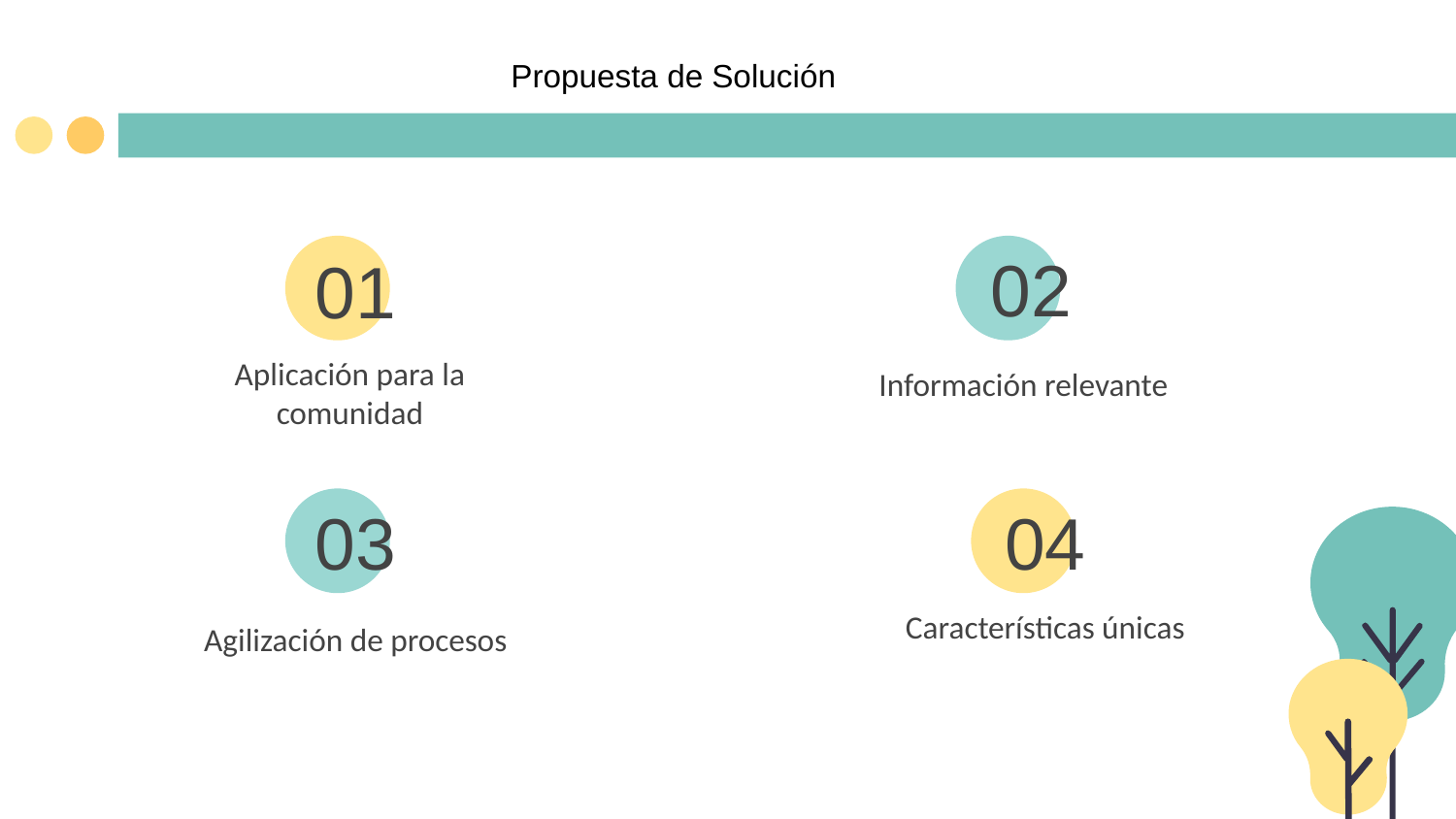

Propuesta de Solución

02
01
Información relevante
Aplicación para la comunidad

03
04

Características únicas
Agilización de procesos